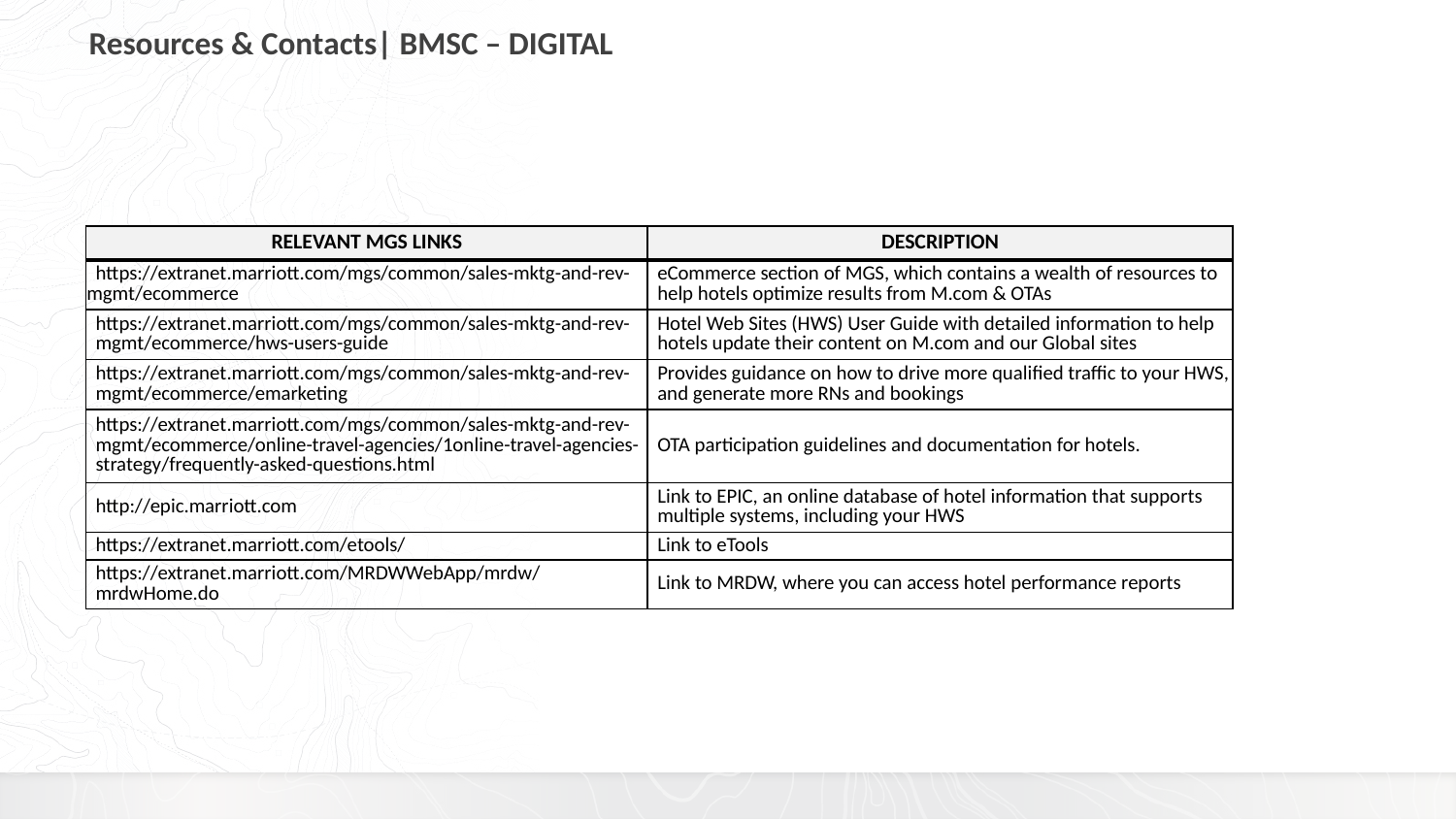

Resources & Contacts| BMSC – DIGITAL
| RELEVANT MGS LINKS | DESCRIPTION |
| --- | --- |
| https://extranet.marriott.com/mgs/common/sales-mktg-and-rev-mgmt/ecommerce | eCommerce section of MGS, which contains a wealth of resources to help hotels optimize results from M.com & OTAs |
| https://extranet.marriott.com/mgs/common/sales-mktg-and-rev-mgmt/ecommerce/hws-users-guide | Hotel Web Sites (HWS) User Guide with detailed information to help hotels update their content on M.com and our Global sites |
| https://extranet.marriott.com/mgs/common/sales-mktg-and-rev-mgmt/ecommerce/emarketing | Provides guidance on how to drive more qualified traffic to your HWS, and generate more RNs and bookings |
| https://extranet.marriott.com/mgs/common/sales-mktg-and-rev-mgmt/ecommerce/online-travel-agencies/1online-travel-agencies-strategy/frequently-asked-questions.html | OTA participation guidelines and documentation for hotels. |
| http://epic.marriott.com | Link to EPIC, an online database of hotel information that supports multiple systems, including your HWS |
| https://extranet.marriott.com/etools/ | Link to eTools |
| https://extranet.marriott.com/MRDWWebApp/mrdw/mrdwHome.do | Link to MRDW, where you can access hotel performance reports |